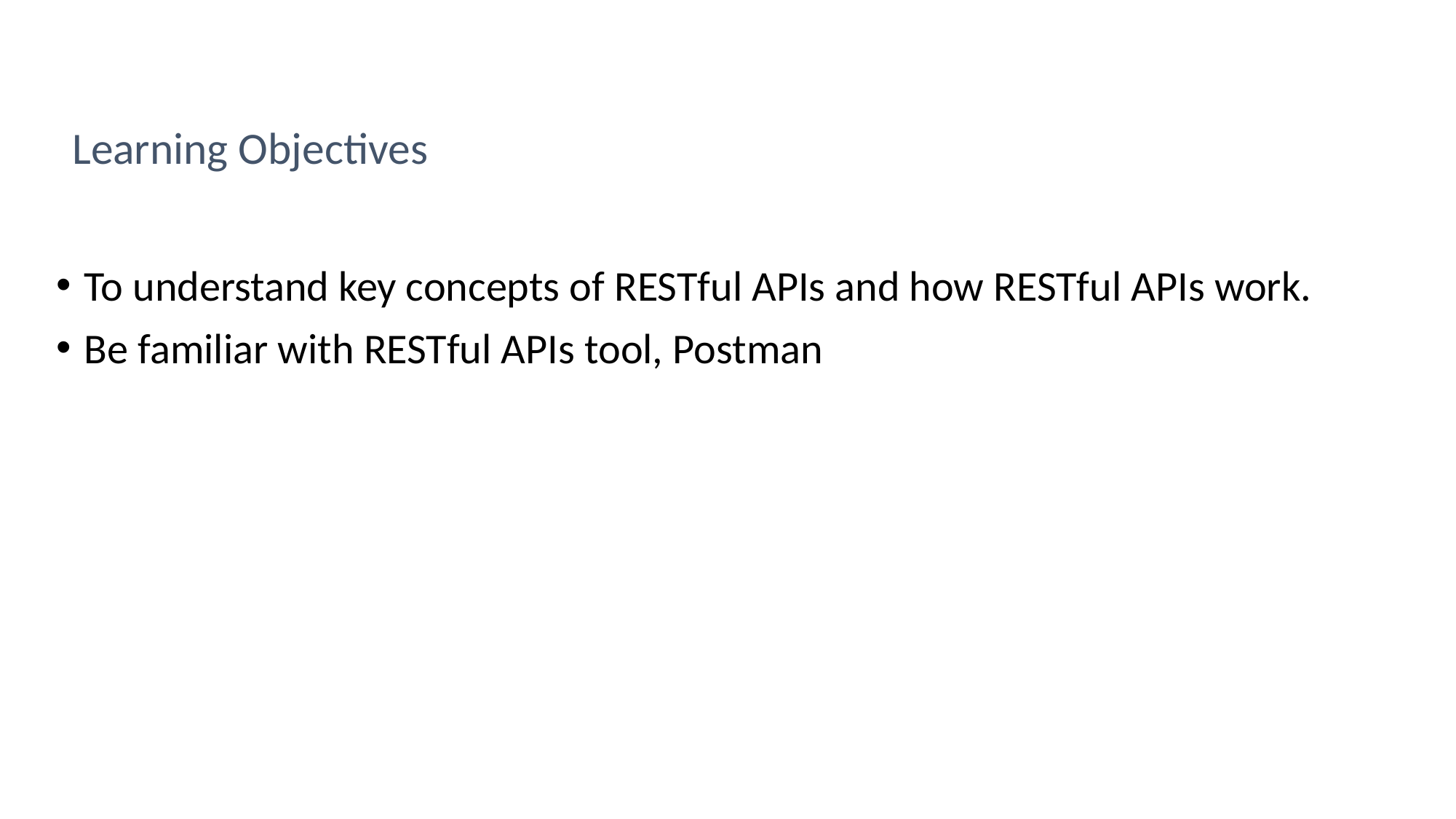

# Learning Objectives
To understand key concepts of RESTful APIs and how RESTful APIs work.
Be familiar with RESTful APIs tool, Postman